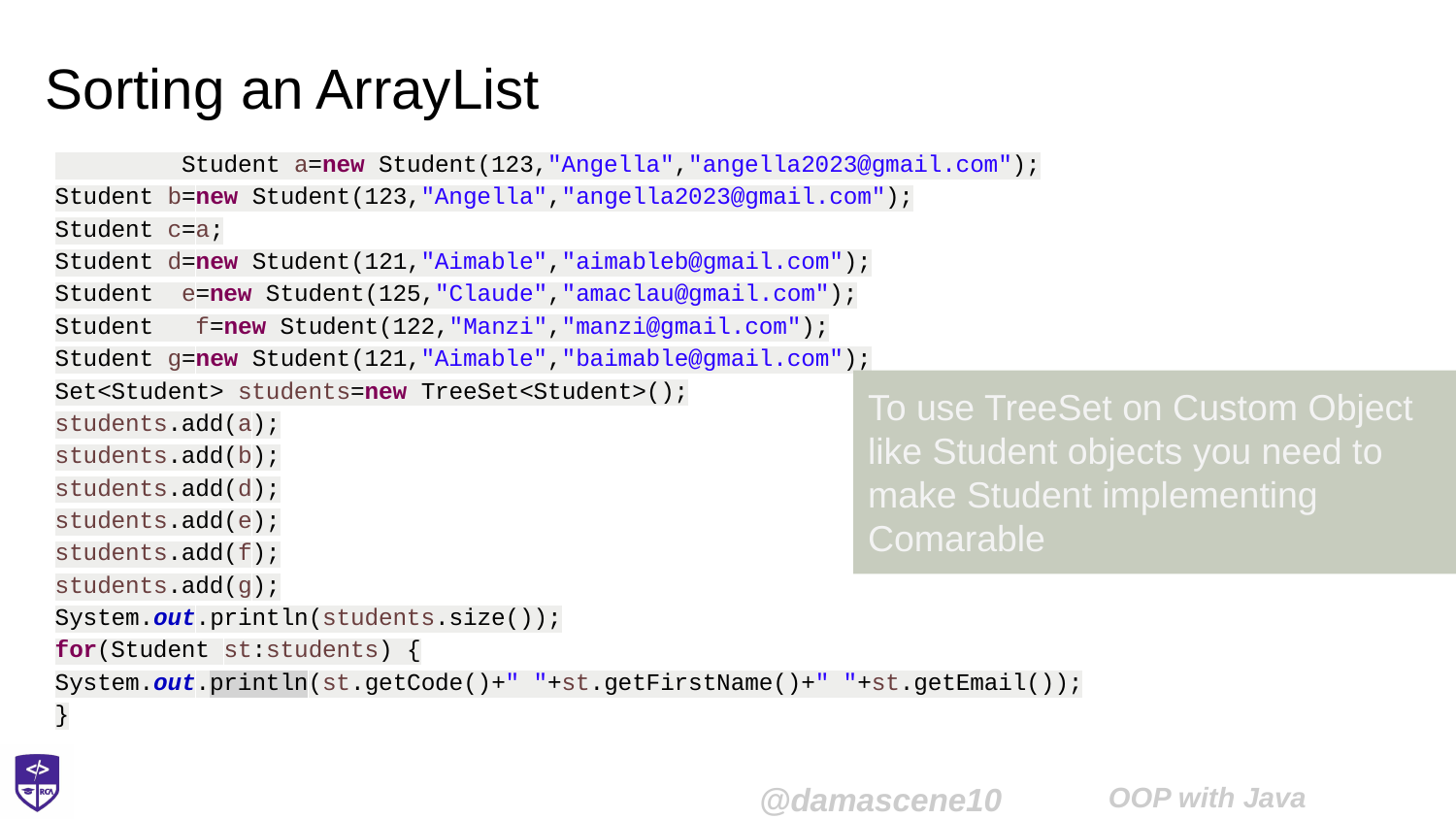

# Sorting an ArrayList
         Student a=new Student(123,"Angella","angella2023@gmail.com");
		Student b=new Student(123,"Angella","angella2023@gmail.com");
		Student c=a;
		Student d=new Student(121,"Aimable","aimableb@gmail.com");
		Student  e=new Student(125,"Claude","amaclau@gmail.com");
		Student   f=new Student(122,"Manzi","manzi@gmail.com");
		Student g=new Student(121,"Aimable","baimable@gmail.com");
		Set<Student> students=new TreeSet<Student>();
		students.add(a);
		students.add(b);
		students.add(d);
		students.add(e);
		students.add(f);
		students.add(g);
		System.out.println(students.size());
for(Student st:students) {
		System.out.println(st.getCode()+" "+st.getFirstName()+" "+st.getEmail());
		}
To use TreeSet on Custom Object like Student objects you need to make Student implementing Comarable